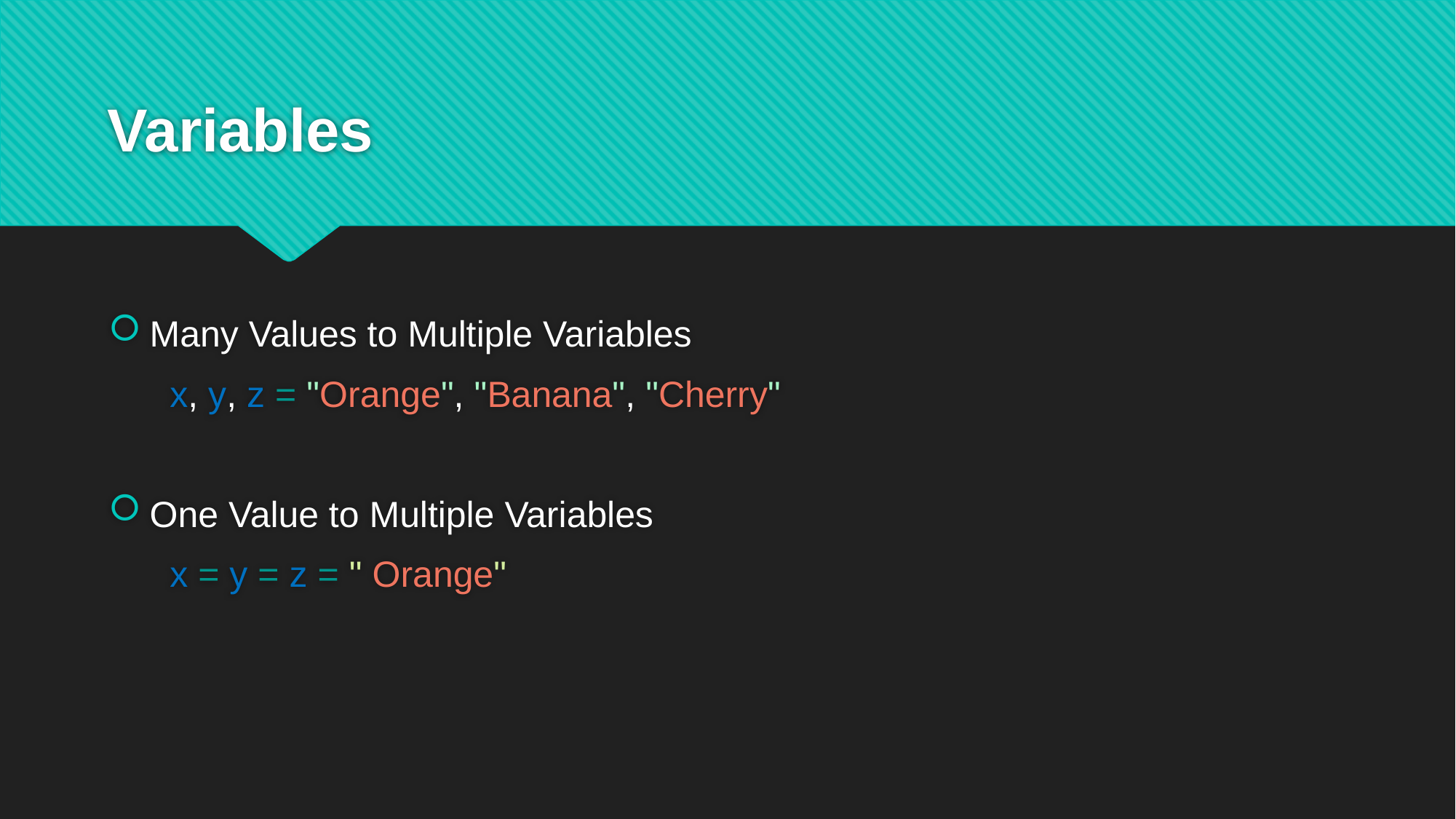

# Variables
Many Values to Multiple Variables
      x, y, z = "Orange", "Banana", "Cherry"

One Value to Multiple Variables
      x = y = z = " Orange"